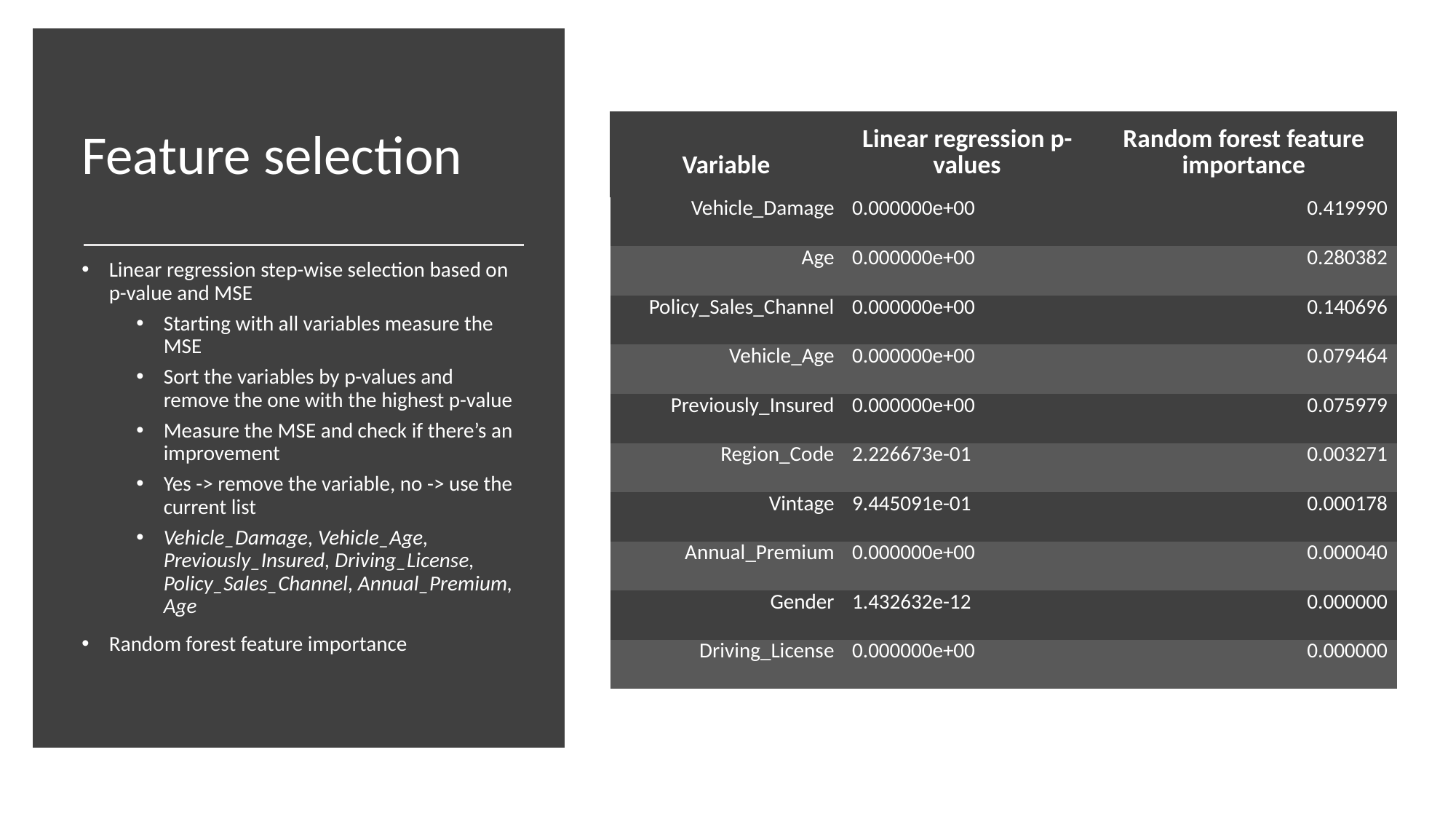

# Feature selection
| Variable | Linear regression p-values | Random forest feature importance |
| --- | --- | --- |
| Vehicle\_Damage | 0.000000e+00 | 0.419990 |
| Age | 0.000000e+00 | 0.280382 |
| Policy\_Sales\_Channel | 0.000000e+00 | 0.140696 |
| Vehicle\_Age | 0.000000e+00 | 0.079464 |
| Previously\_Insured | 0.000000e+00 | 0.075979 |
| Region\_Code | 2.226673e-01 | 0.003271 |
| Vintage | 9.445091e-01 | 0.000178 |
| Annual\_Premium | 0.000000e+00 | 0.000040 |
| Gender | 1.432632e-12 | 0.000000 |
| Driving\_License | 0.000000e+00 | 0.000000 |
Linear regression step-wise selection based on p-value and MSE
Starting with all variables measure the MSE
Sort the variables by p-values and remove the one with the highest p-value
Measure the MSE and check if there’s an improvement
Yes -> remove the variable, no -> use the current list
Vehicle_Damage, Vehicle_Age, Previously_Insured, Driving_License, Policy_Sales_Channel, Annual_Premium, Age
Random forest feature importance